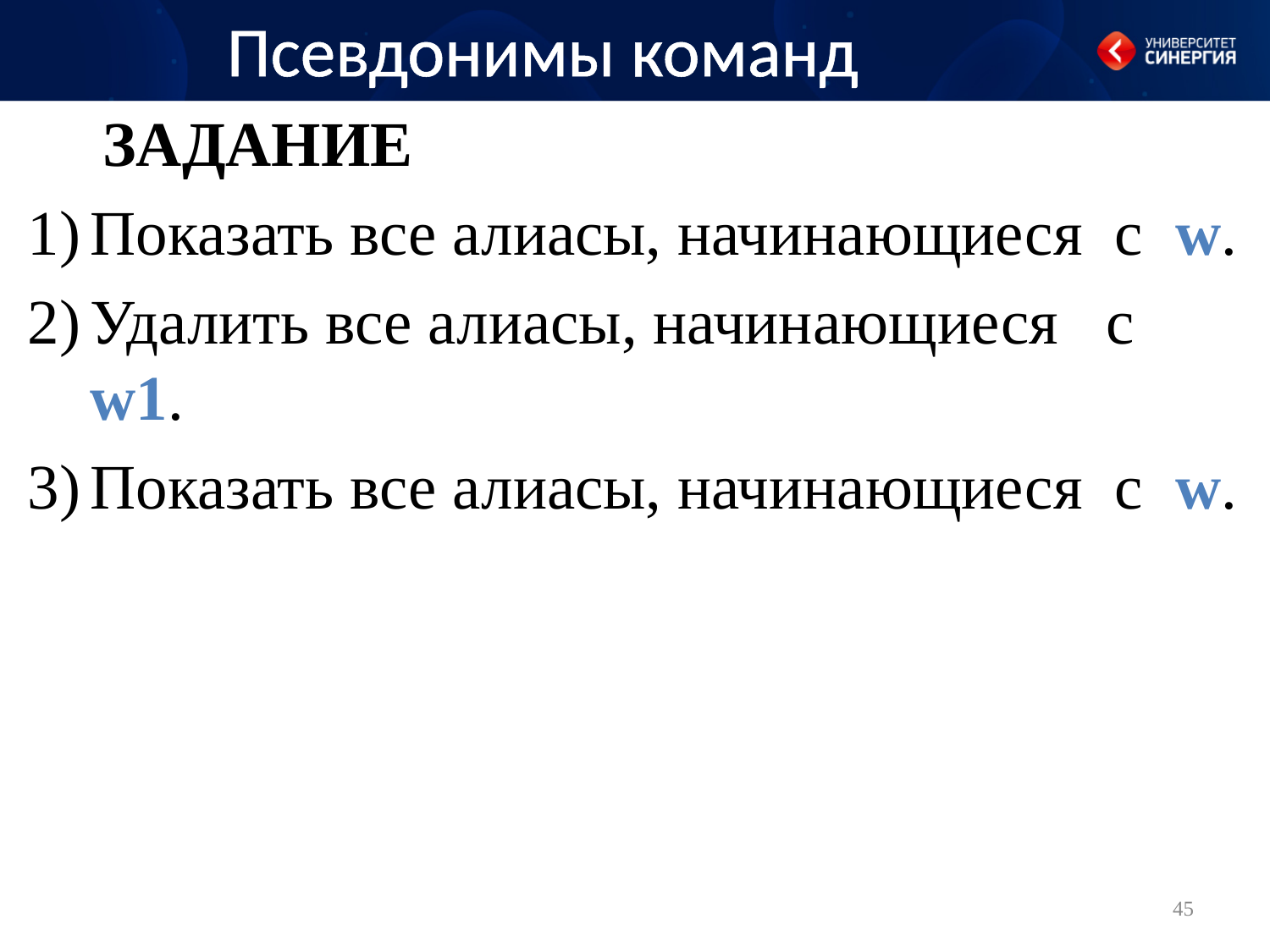

Псевдонимы команд
Задание
Показать все алиасы, начинающиеся  с  w.
Удалить все алиасы, начинающиеся   с  w1.
Показать все алиасы, начинающиеся  с  w.
45